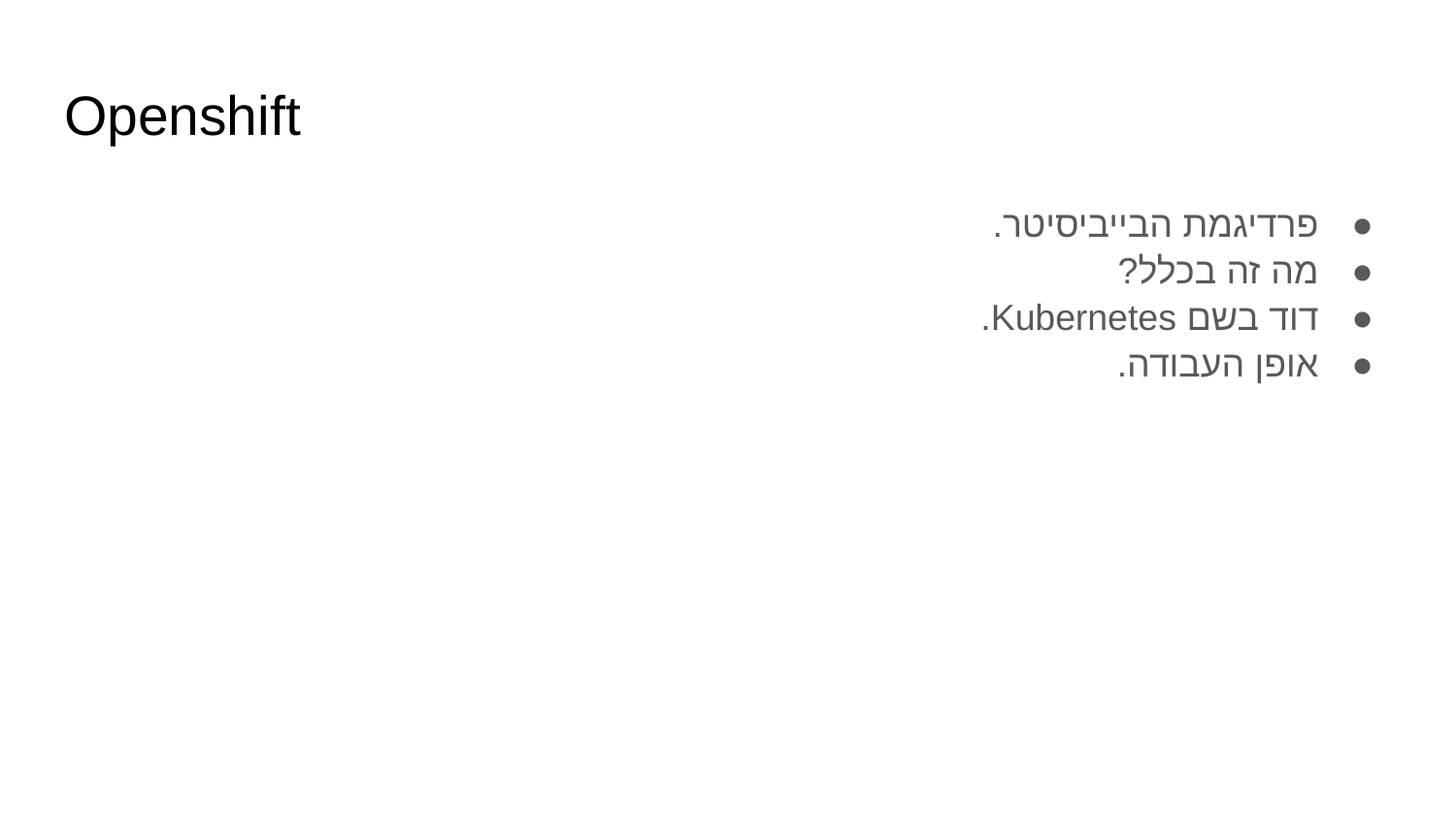

# Openshift
פרדיגמת הבייביסיטר.
מה זה בכלל?
דוד בשם Kubernetes.
אופן העבודה.